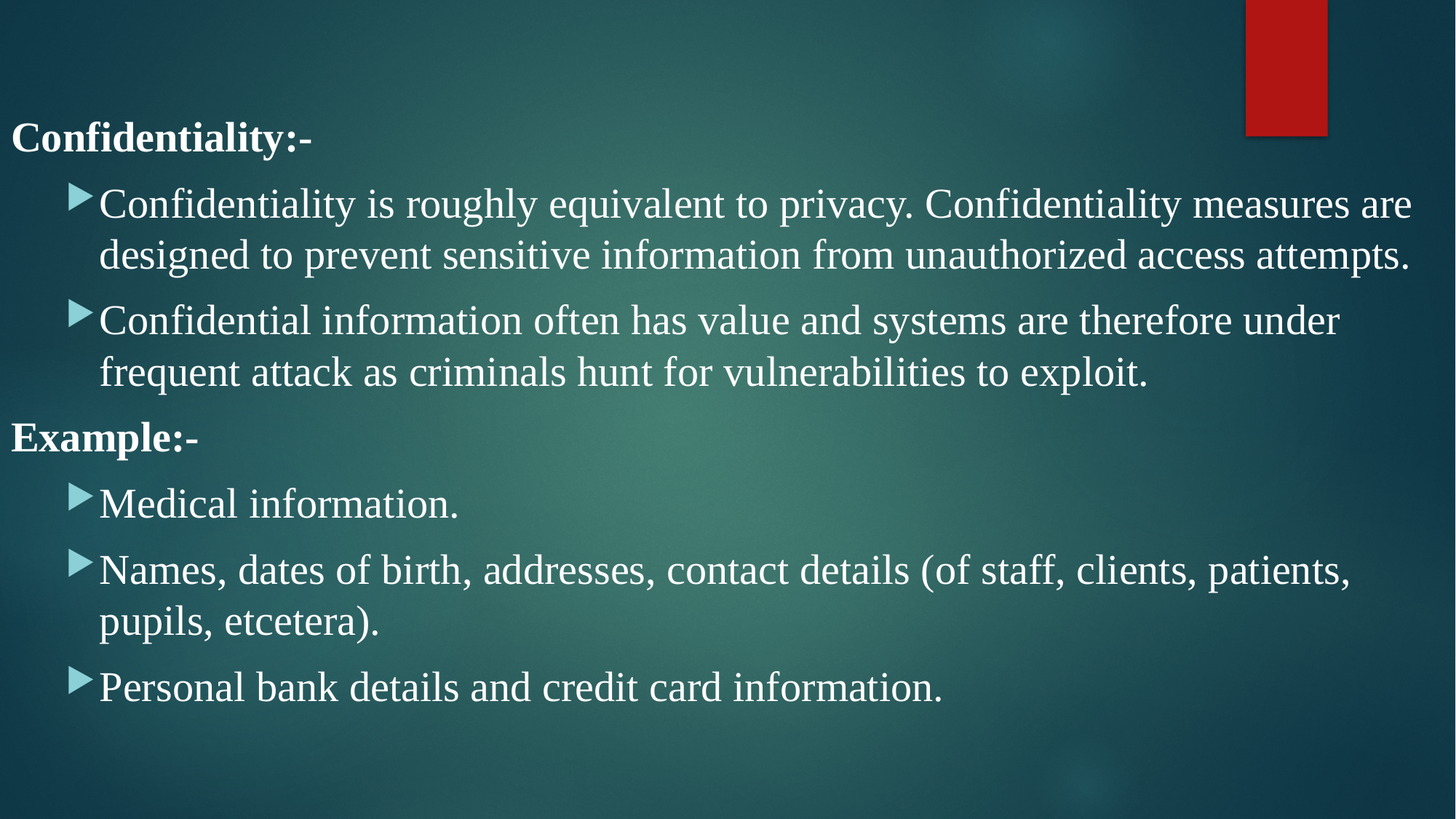

Confidentiality:-
Confidentiality is roughly equivalent to privacy. Confidentiality measures are designed to prevent sensitive information from unauthorized access attempts.
Confidential information often has value and systems are therefore under frequent attack as criminals hunt for vulnerabilities to exploit.
Example:-
Medical information.
Names, dates of birth, addresses, contact details (of staff, clients, patients, pupils, etcetera).
Personal bank details and credit card information.